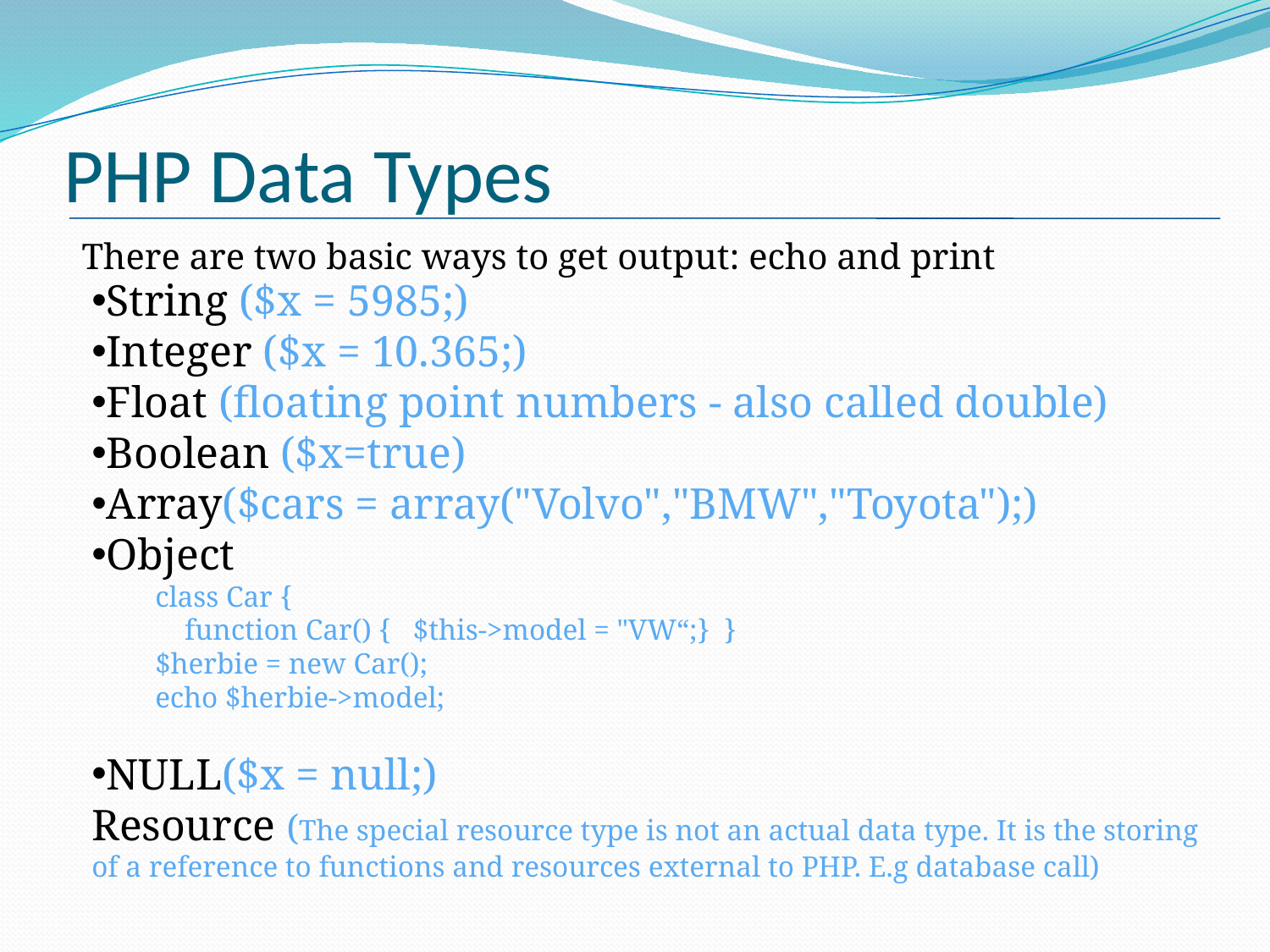

# PHP Data Types

There are two basic ways to get output: echo and print
String ($x = 5985;)
Integer ($x = 10.365;)
Float (floating point numbers - also called double)
Boolean ($x=true)
Array($cars = array("Volvo","BMW","Toyota");)
Object
class Car {
    function Car() {   $this->model = "VW“;}  }
$herbie = new Car();
echo $herbie->model;
NULL($x = null;)
Resource (The special resource type is not an actual data type. It is the storing of a reference to functions and resources external to PHP. E.g database call)